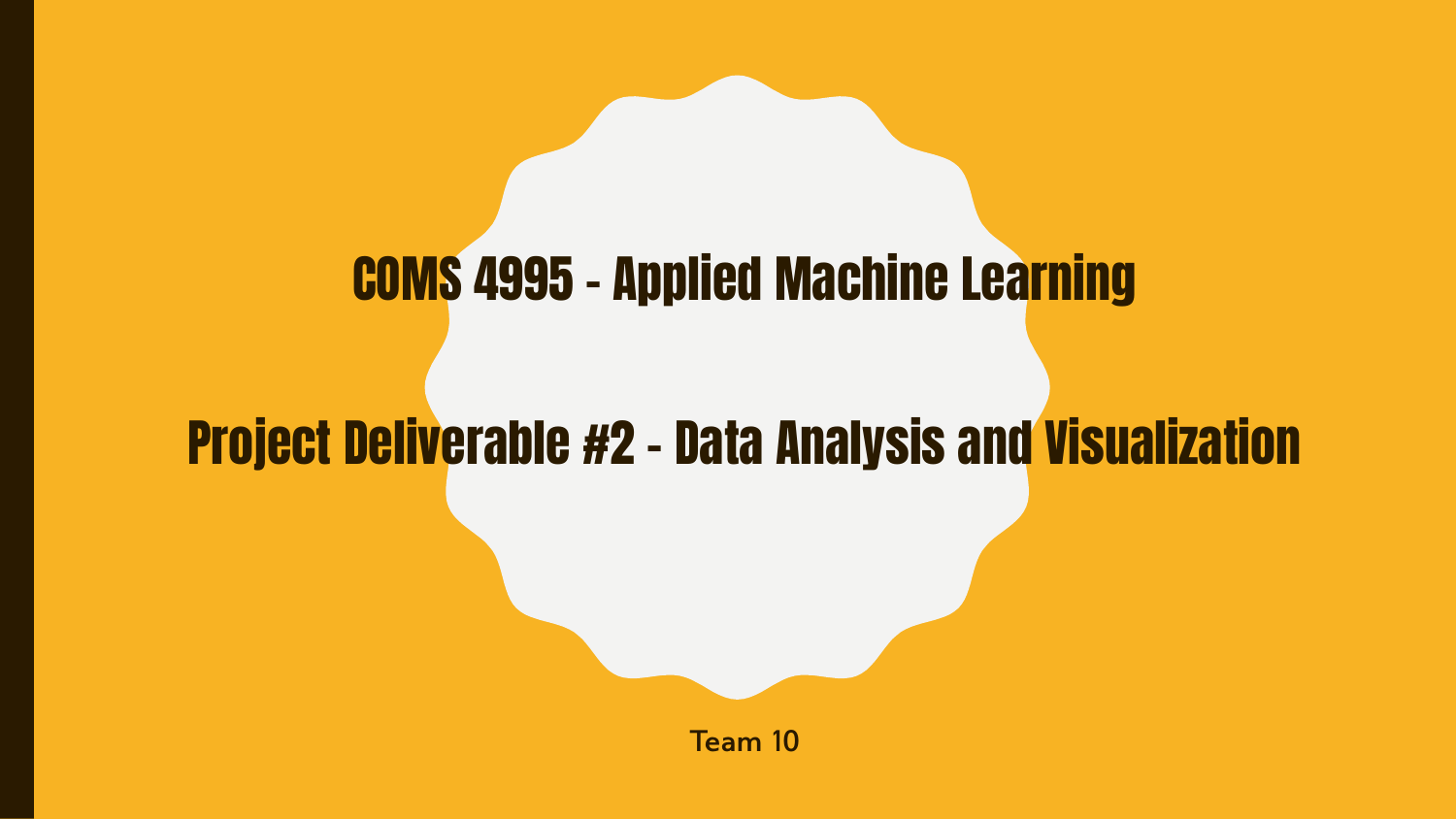

# COMS 4995 - Applied Machine Learning

Project Deliverable #2 - Data Analysis and Visualization

Team 10